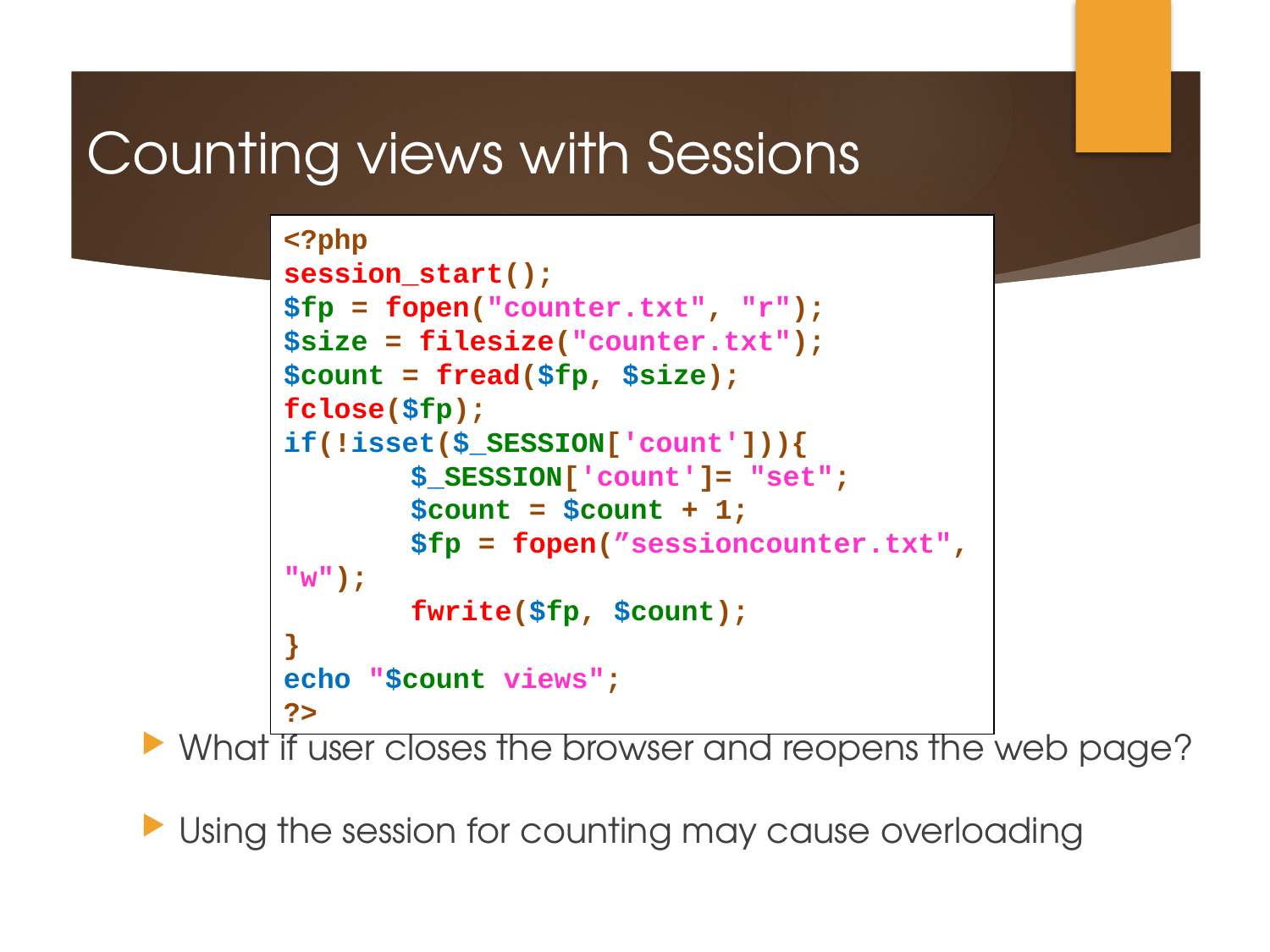

# Counting views with Sessions
<?php
session_start();
$fp = fopen("counter.txt", "r");
$size = filesize("counter.txt");
$count = fread($fp, $size);
fclose($fp);
if(!isset($_SESSION['count'])){
	$_SESSION['count']= "set";
	$count = $count + 1;
	$fp = fopen(”sessioncounter.txt", "w");
	fwrite($fp, $count);
}
echo "$count views";
?>

What if user closes the browser and reopens the web page?
Using the session for counting may cause overloading